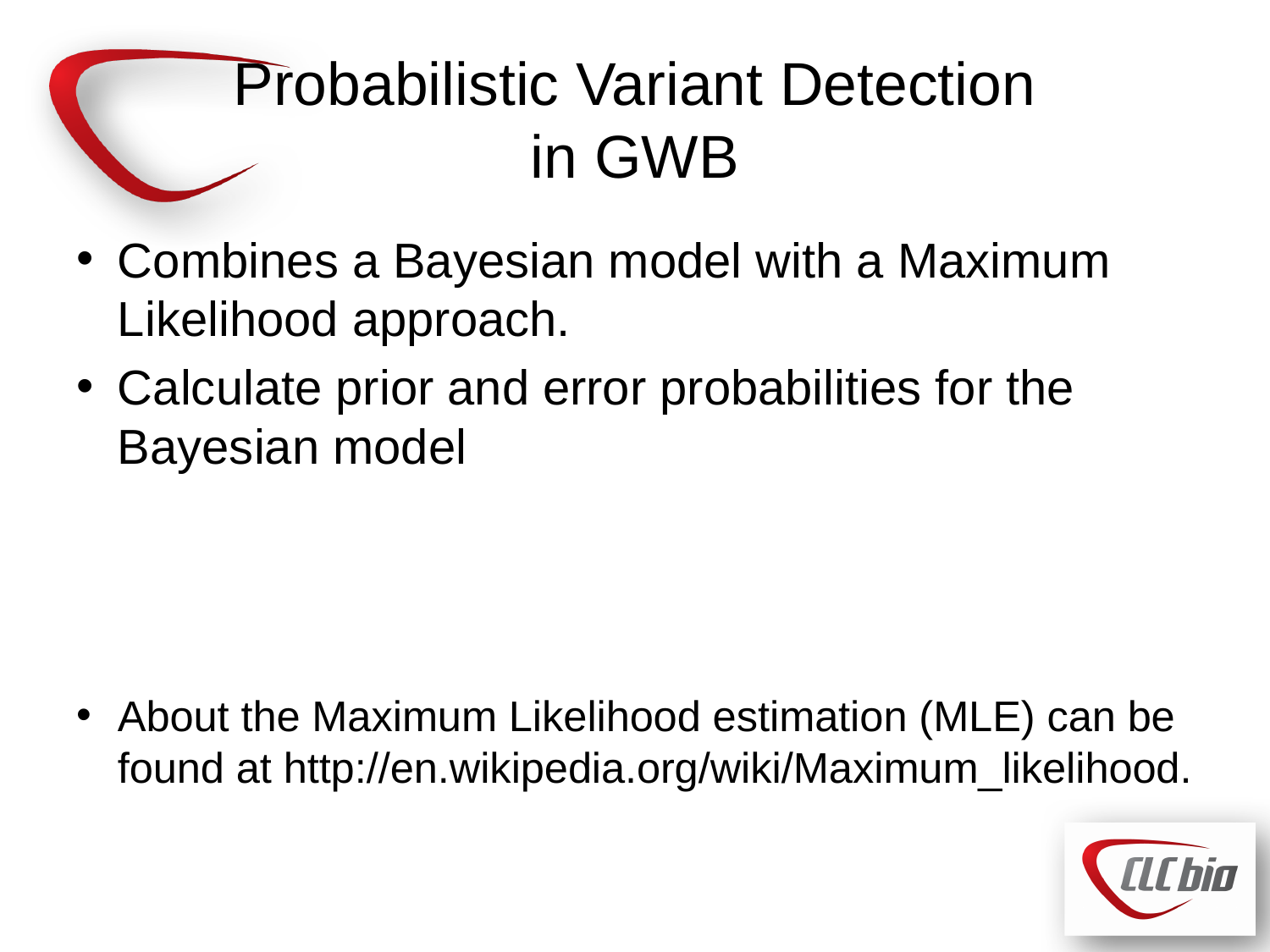

# Probabilistic Variant Detection in GWB
Combines a Bayesian model with a Maximum Likelihood approach.
Calculate prior and error probabilities for the Bayesian model

About the Maximum Likelihood estimation (MLE) can be found at http://en.wikipedia.org/wiki/Maximum_likelihood.